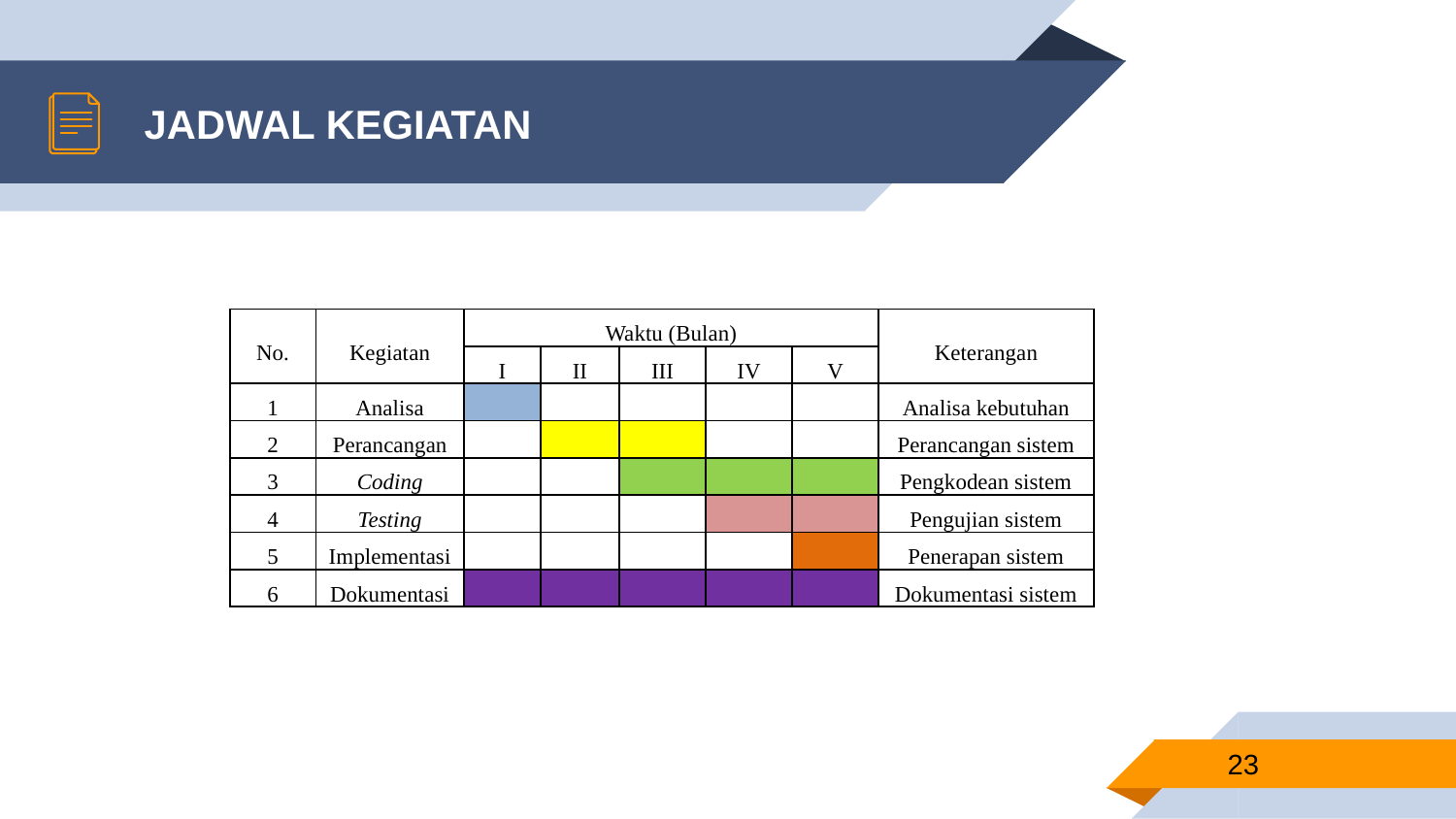

# JADWAL KEGIATAN

| No. | Kegiatan | Waktu (Bulan) |  |  |  |  | Keterangan |
| --- | --- | --- | --- | --- | --- | --- | --- |
|  |  | I | II | III | IV | V |  |
| 1 | Analisa |  |  |  |  |  | Analisa kebutuhan |
| 2 | Perancangan |  |  |  |  |  | Perancangan sistem |
| 3 | Coding |  |  |  |  |  | Pengkodean sistem |
| 4 | Testing |  |  |  |  |  | Pengujian sistem |
| 5 | Implementasi |  |  |  |  |  | Penerapan sistem |
| 6 | Dokumentasi |  |  |  |  |  | Dokumentasi sistem |
23